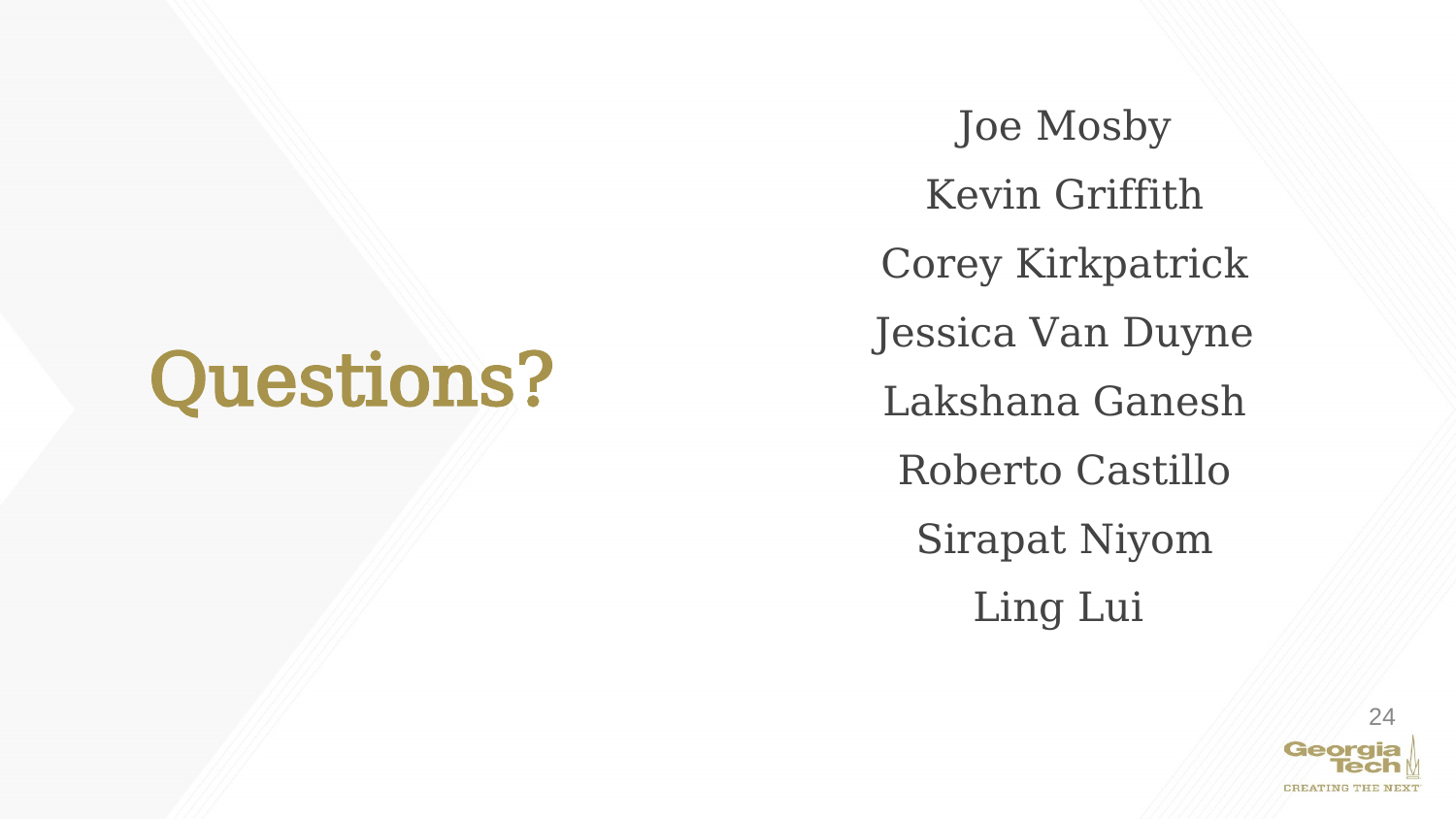

Joe Mosby
Kevin Griffith
Corey Kirkpatrick
Jessica Van Duyne
Lakshana Ganesh
Roberto Castillo
Sirapat Niyom
Ling Lui

# Questions?
24